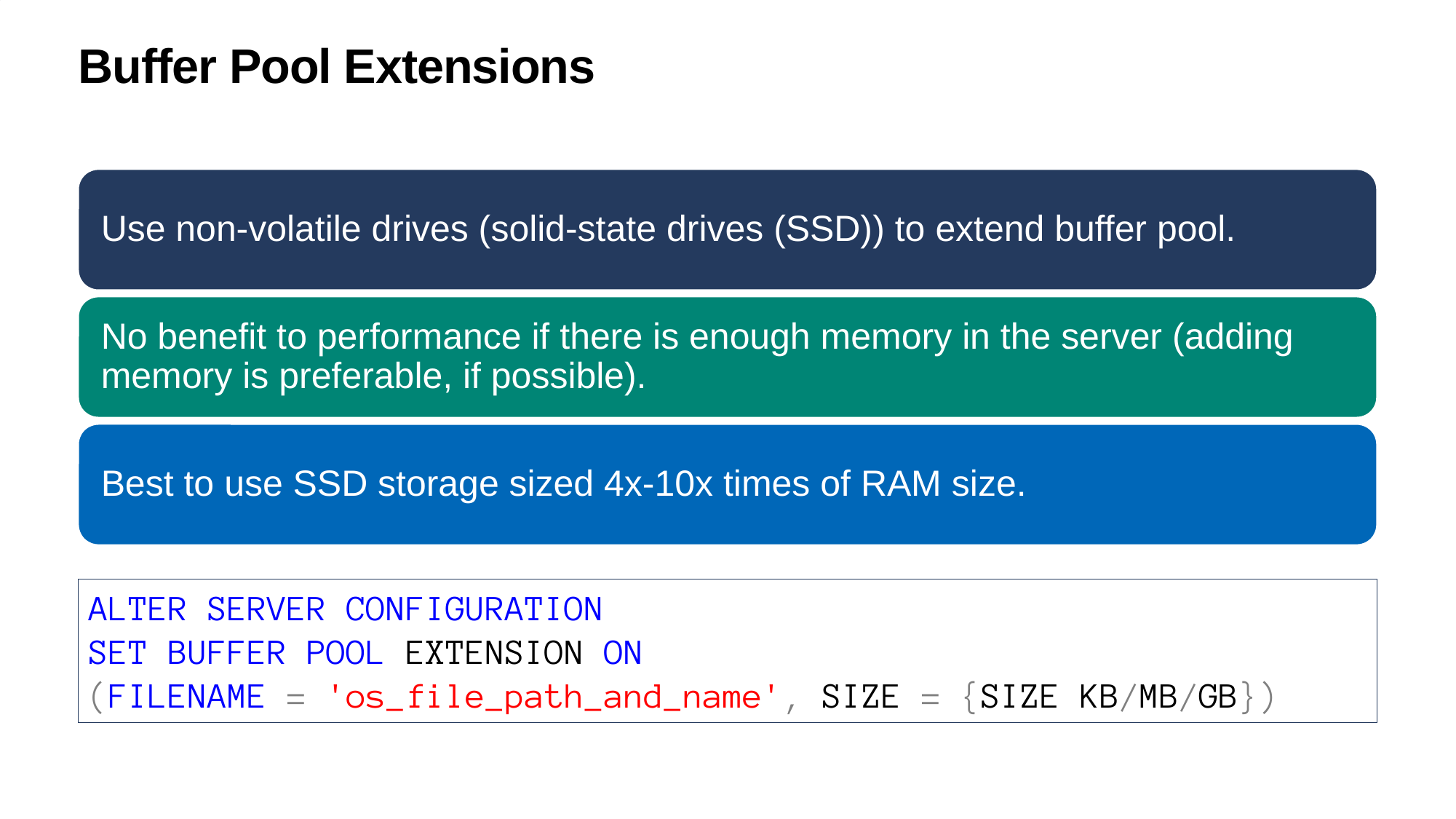

# Buffer Pool Extensions
Use non-volatile drives (solid-state drives (SSD)) to extend buffer pool.
No benefit to performance if there is enough memory in the server (adding memory is preferable, if possible).
Best to use SSD storage sized 4x-10x times of RAM size.
ALTER SERVER CONFIGURATION
SET BUFFER POOL EXTENSION ON
(FILENAME = 'os_file_path_and_name', SIZE = {SIZE KB/MB/GB})